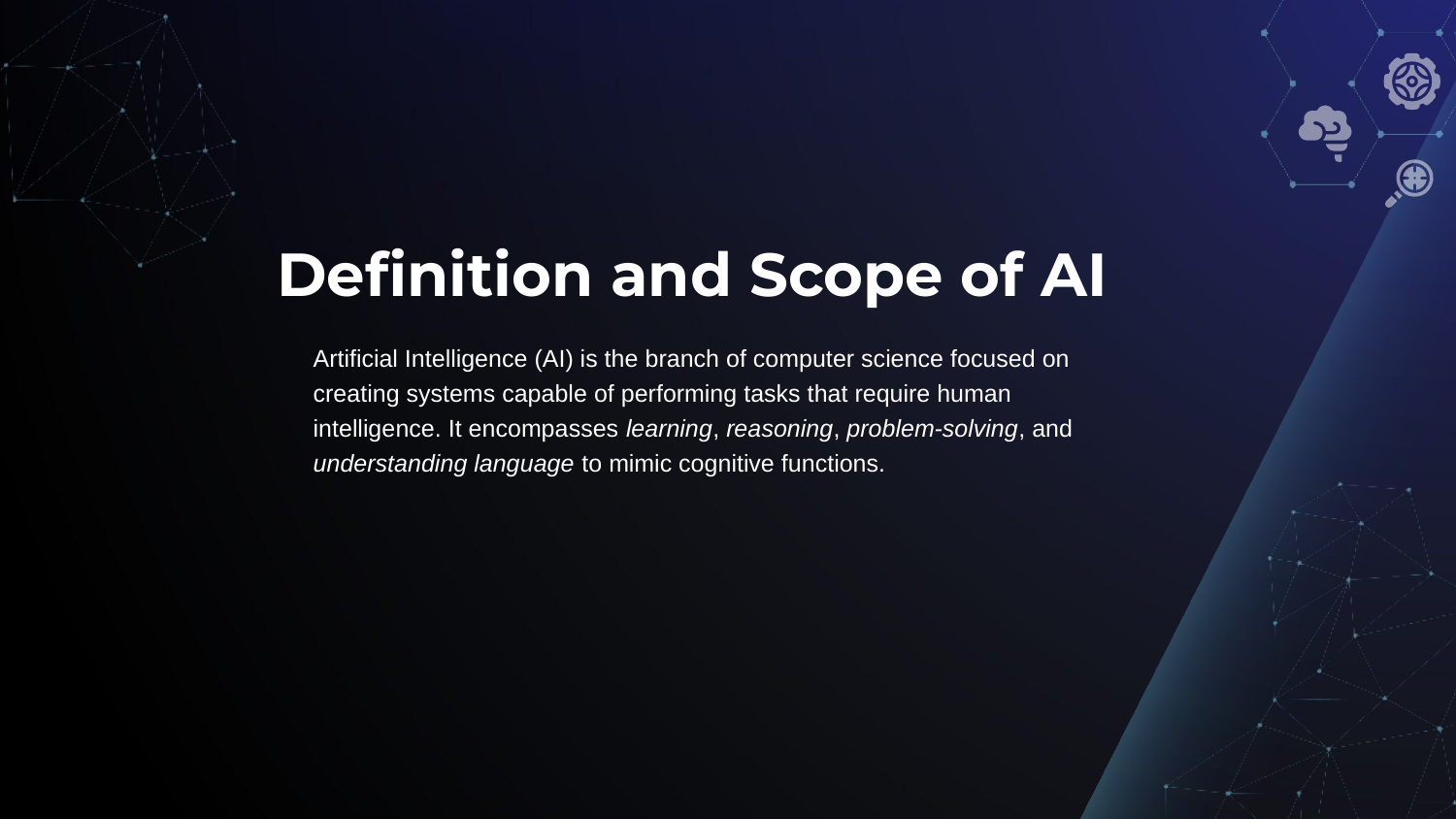

# Definition and Scope of AI
Artificial Intelligence (AI) is the branch of computer science focused on creating systems capable of performing tasks that require human intelligence. It encompasses learning, reasoning, problem-solving, and understanding language to mimic cognitive functions.